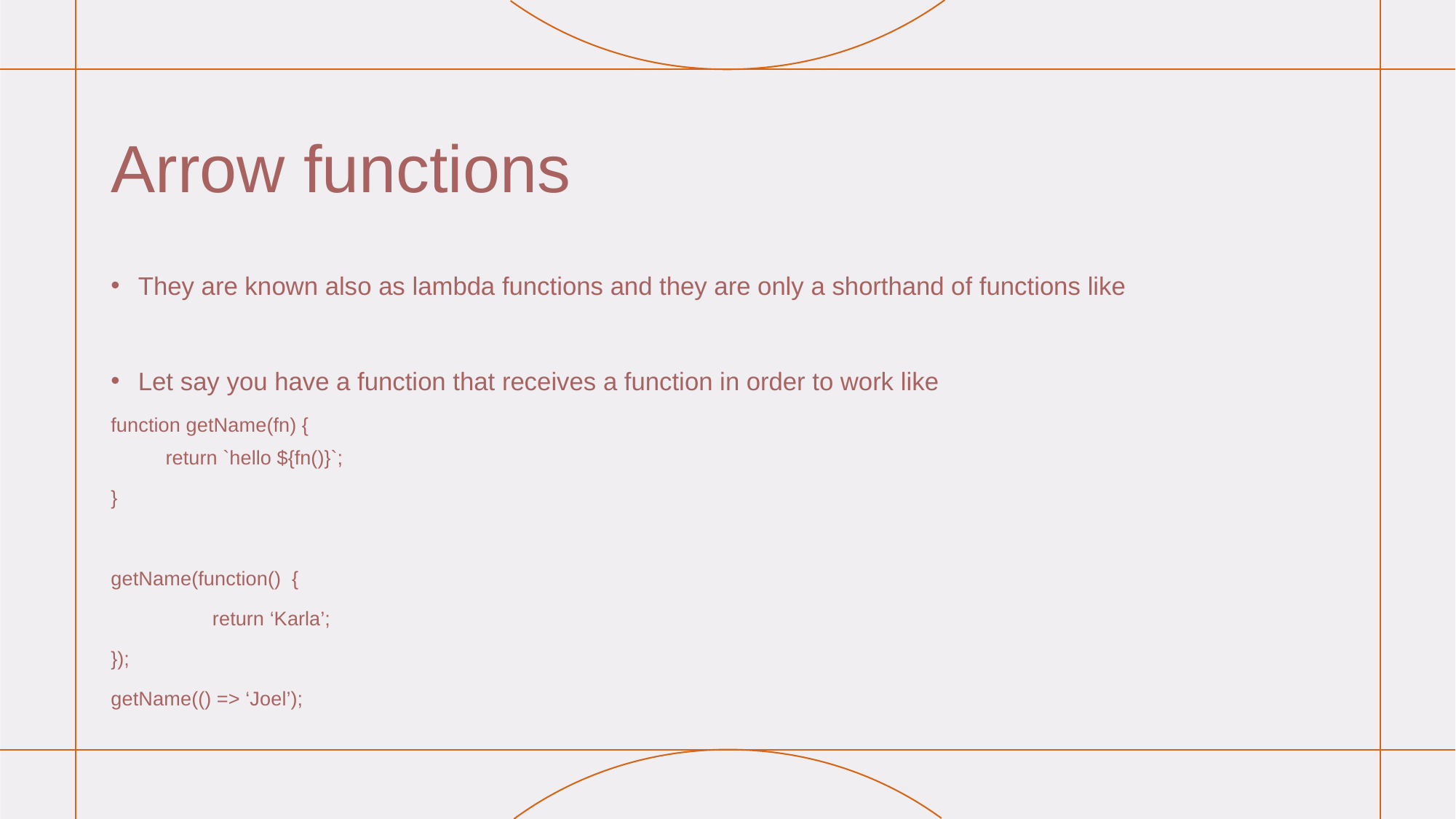

# Arrow functions
They are known also as lambda functions and they are only a shorthand of functions like

Let say you have a function that receives a function in order to work like
function getName(fn) {
return `hello ${fn()}`;
}

getName(function()  {
	return ‘Karla’;
});
getName(() => ‘Joel’);